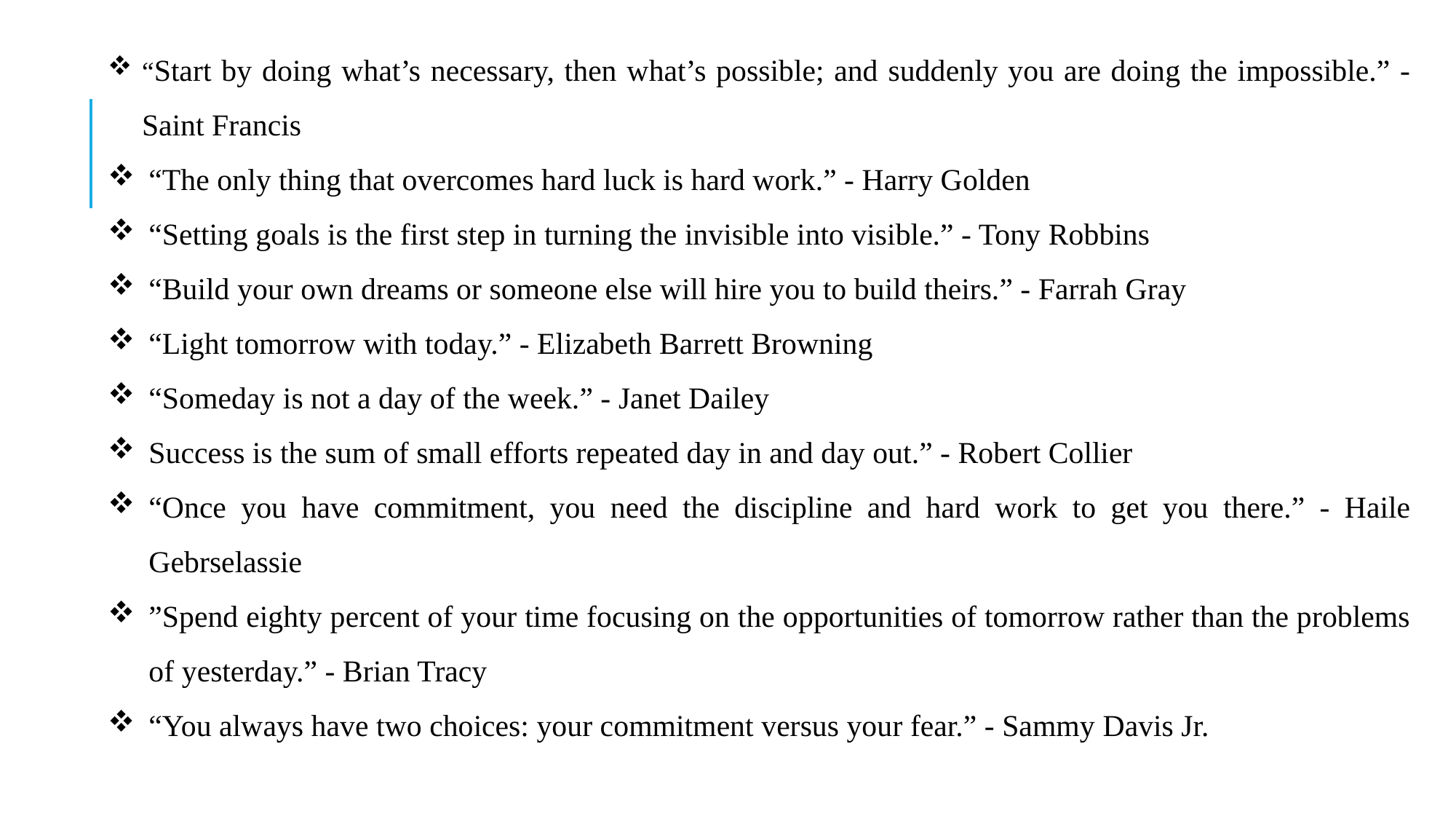

“Start by doing what’s necessary, then what’s possible; and suddenly you are doing the impossible.” - Saint Francis
“The only thing that overcomes hard luck is hard work.” - Harry Golden
“Setting goals is the first step in turning the invisible into visible.” - Tony Robbins
“Build your own dreams or someone else will hire you to build theirs.” - Farrah Gray
“Light tomorrow with today.” - Elizabeth Barrett Browning
“Someday is not a day of the week.” - Janet Dailey
Success is the sum of small efforts repeated day in and day out.” - Robert Collier
“Once you have commitment, you need the discipline and hard work to get you there.” - Haile Gebrselassie
”Spend eighty percent of your time focusing on the opportunities of tomorrow rather than the problems of yesterday.” - Brian Tracy
“You always have two choices: your commitment versus your fear.” - Sammy Davis Jr.